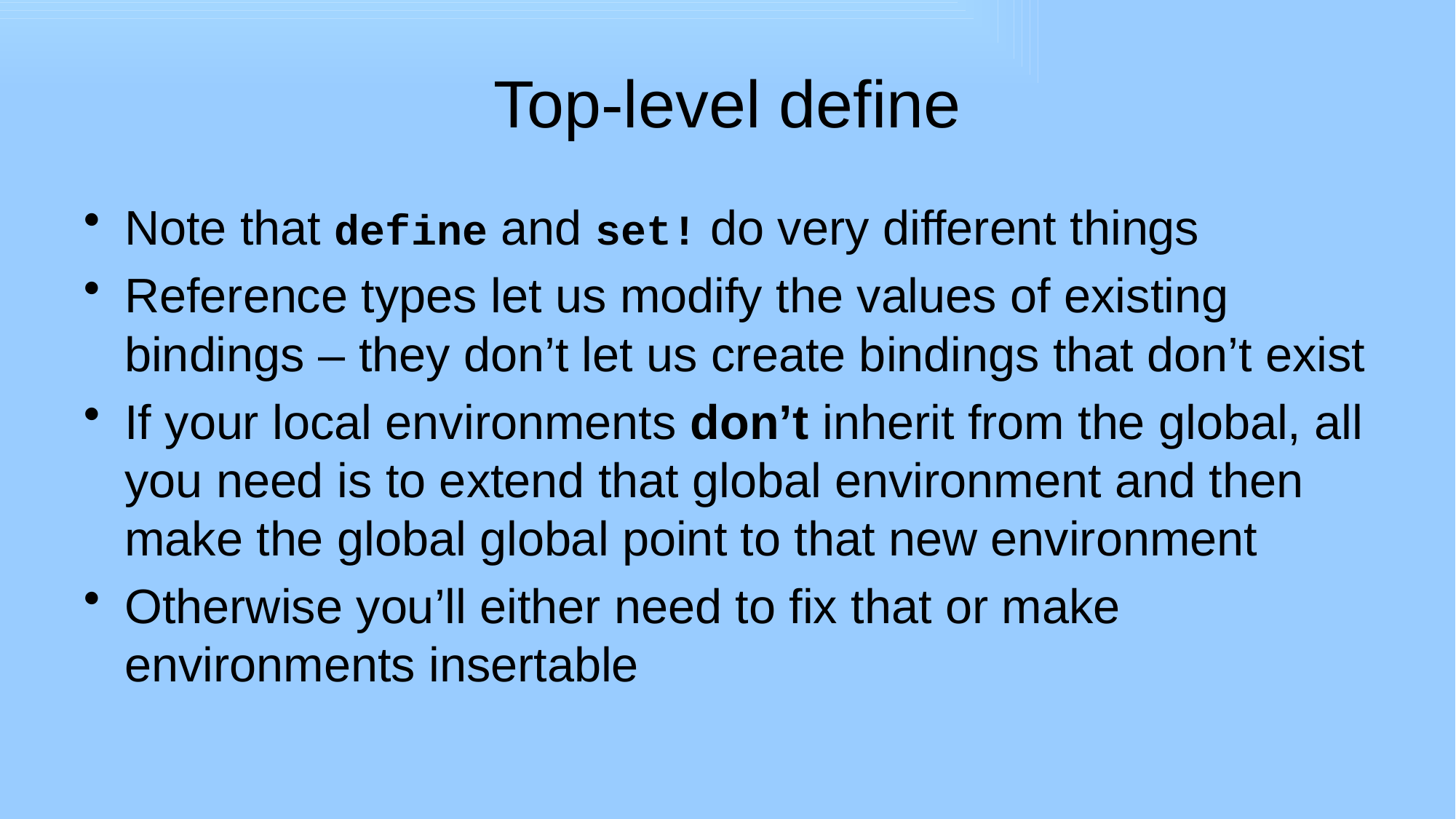

# Top-level define
Note that define and set! do very different things
Reference types let us modify the values of existing bindings – they don’t let us create bindings that don’t exist
If your local environments don’t inherit from the global, all you need is to extend that global environment and then make the global global point to that new environment
Otherwise you’ll either need to fix that or make environments insertable